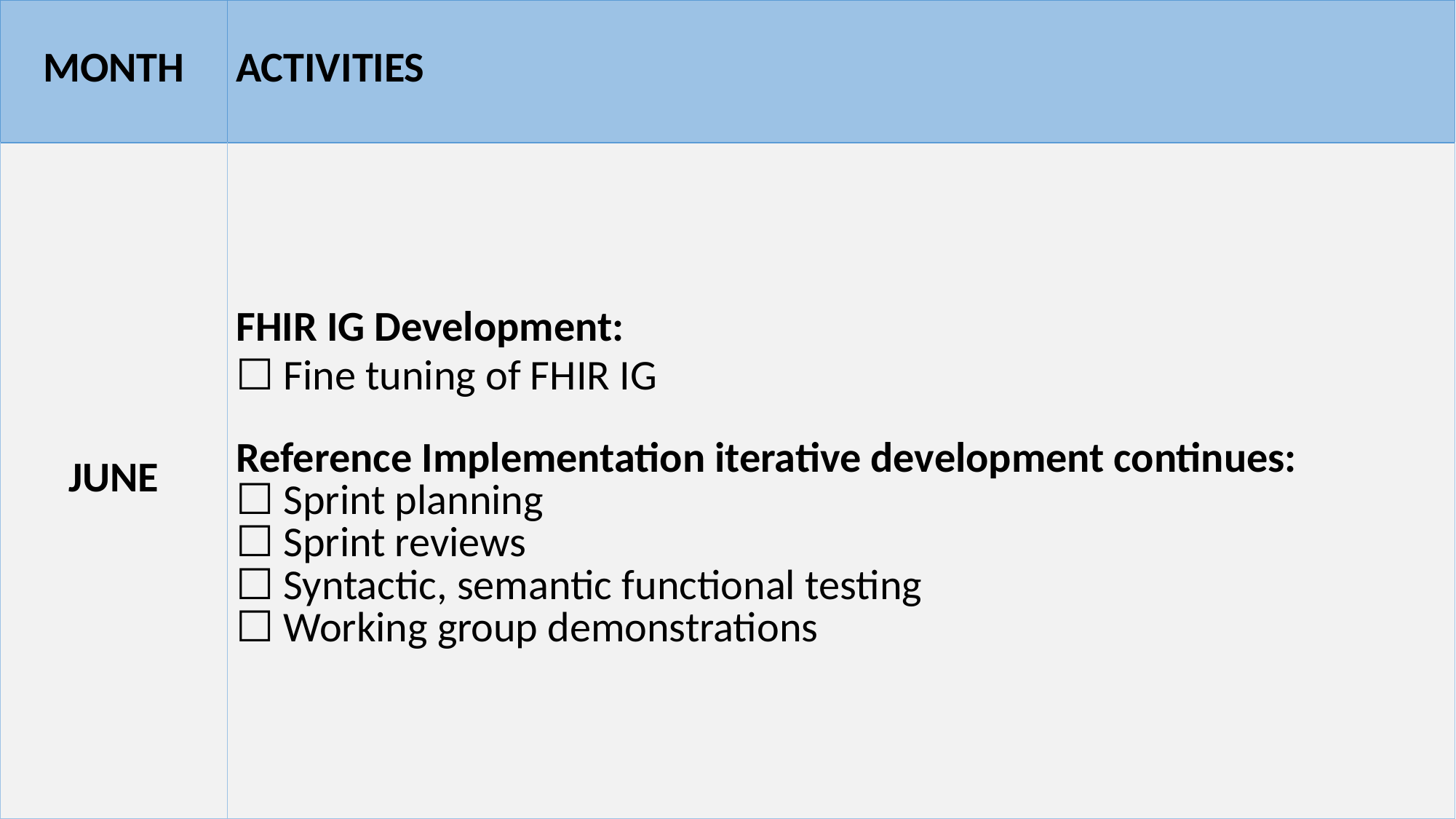

| MONTH | ACTIVITIES |
| --- | --- |
| JUNE | FHIR IG Development: ☐ Fine tuning of FHIR IG Reference Implementation iterative development continues: ☐ Sprint planning ☐ Sprint reviews ☐ Syntactic, semantic functional testing ☐ Working group demonstrations |
#